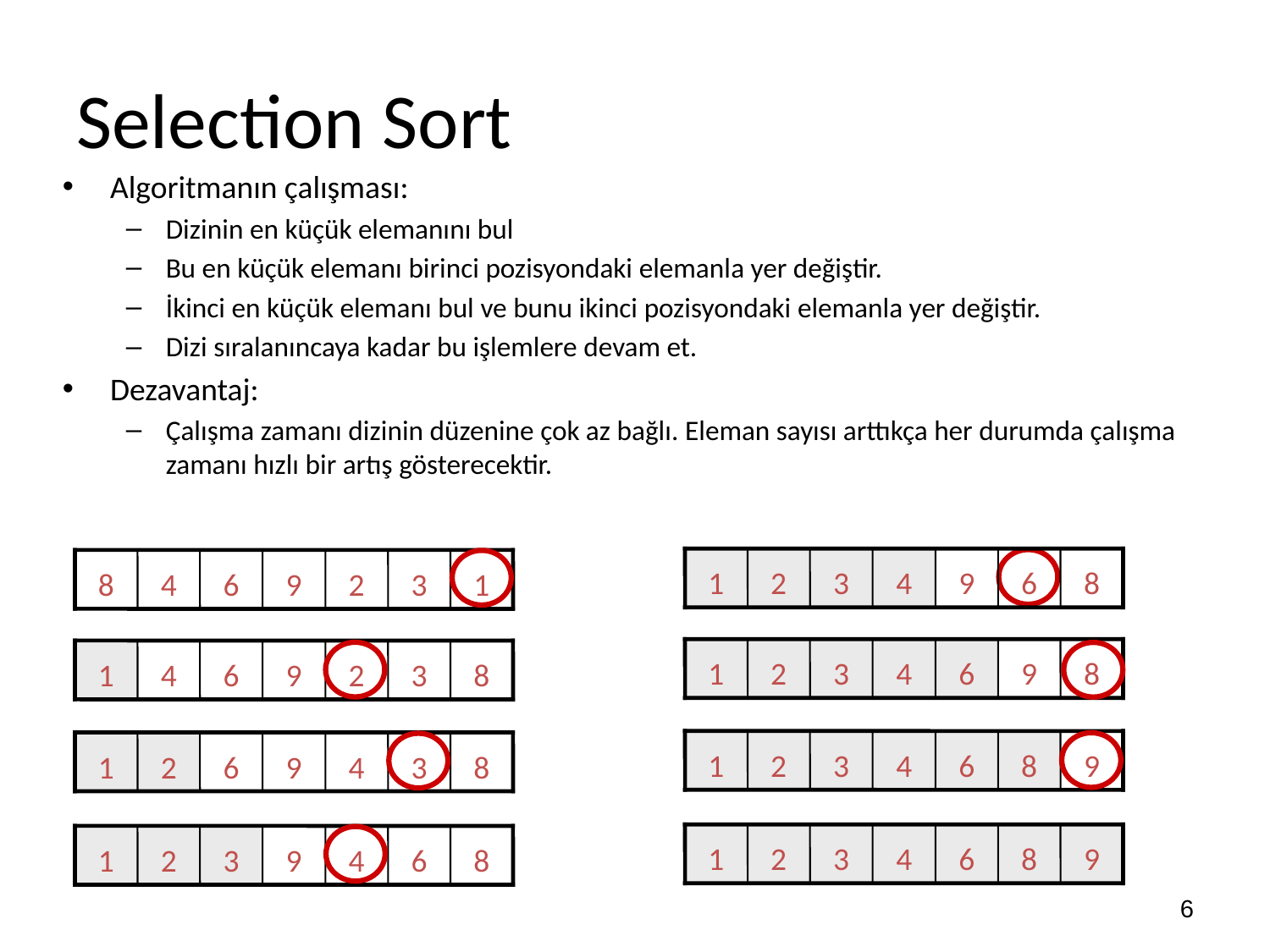

# Selection Sort
Algoritmanın çalışması:
Dizinin en küçük elemanını bul
Bu en küçük elemanı birinci pozisyondaki elemanla yer değiştir.
İkinci en küçük elemanı bul ve bunu ikinci pozisyondaki elemanla yer değiştir.
Dizi sıralanıncaya kadar bu işlemlere devam et.
Dezavantaj:
Çalışma zamanı dizinin düzenine çok az bağlı. Eleman sayısı arttıkça her durumda çalışma zamanı hızlı bir artış gösterecektir.

1

2

3

4

9

6

8

8

4

6

9

2

3

1

1

2

3

4

6

9

8

1

4

6

9

2

3

8

1

2

3

4

6

8

9

1

2

6

9

4

3

8

1

2

3

4

6

8

9

1

2

3

9

4

6

8

6